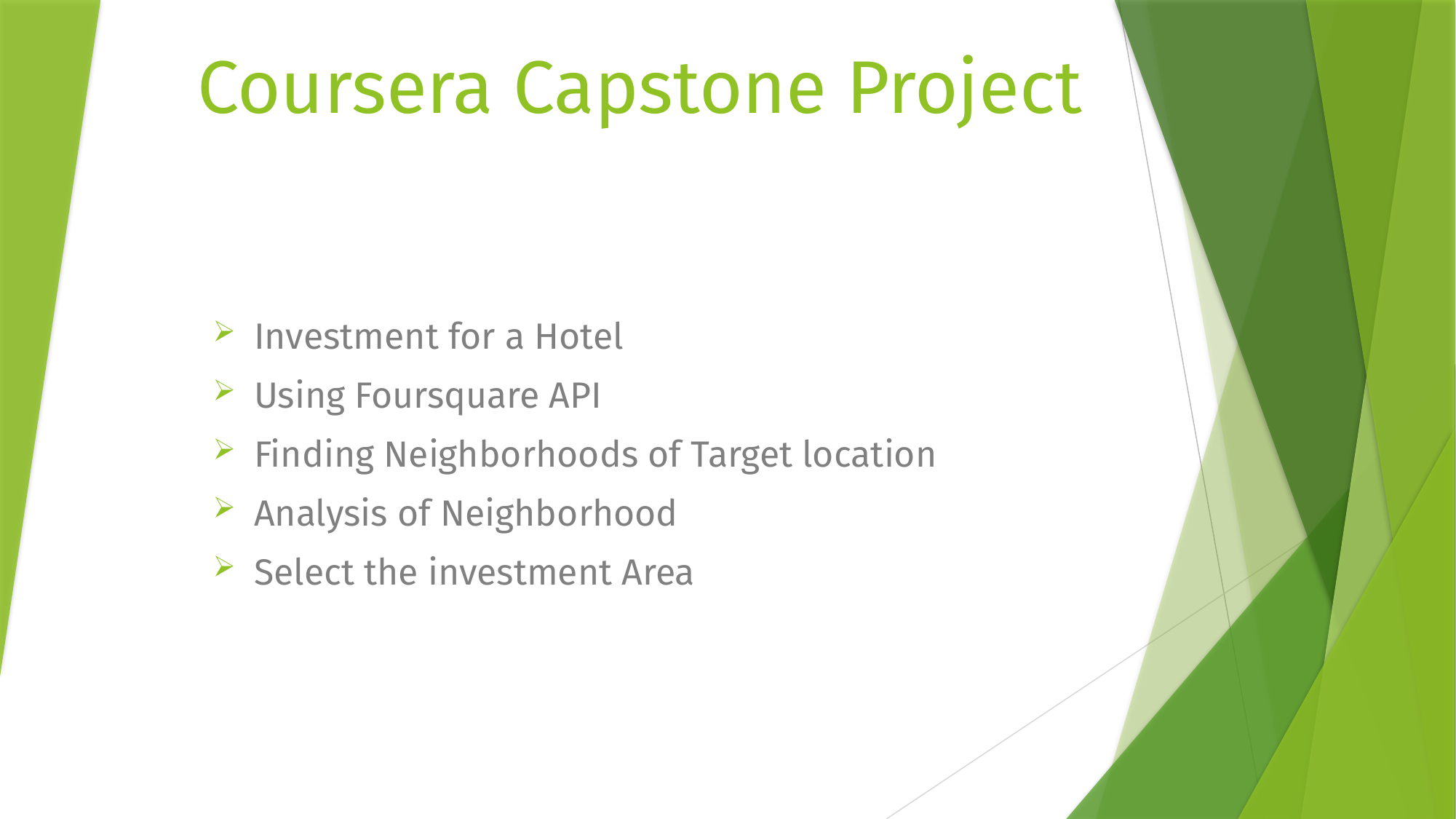

# Coursera Capstone Project
Investment for a Hotel
Using Foursquare API
Finding Neighborhoods of Target location
Analysis of Neighborhood
Select the investment Area